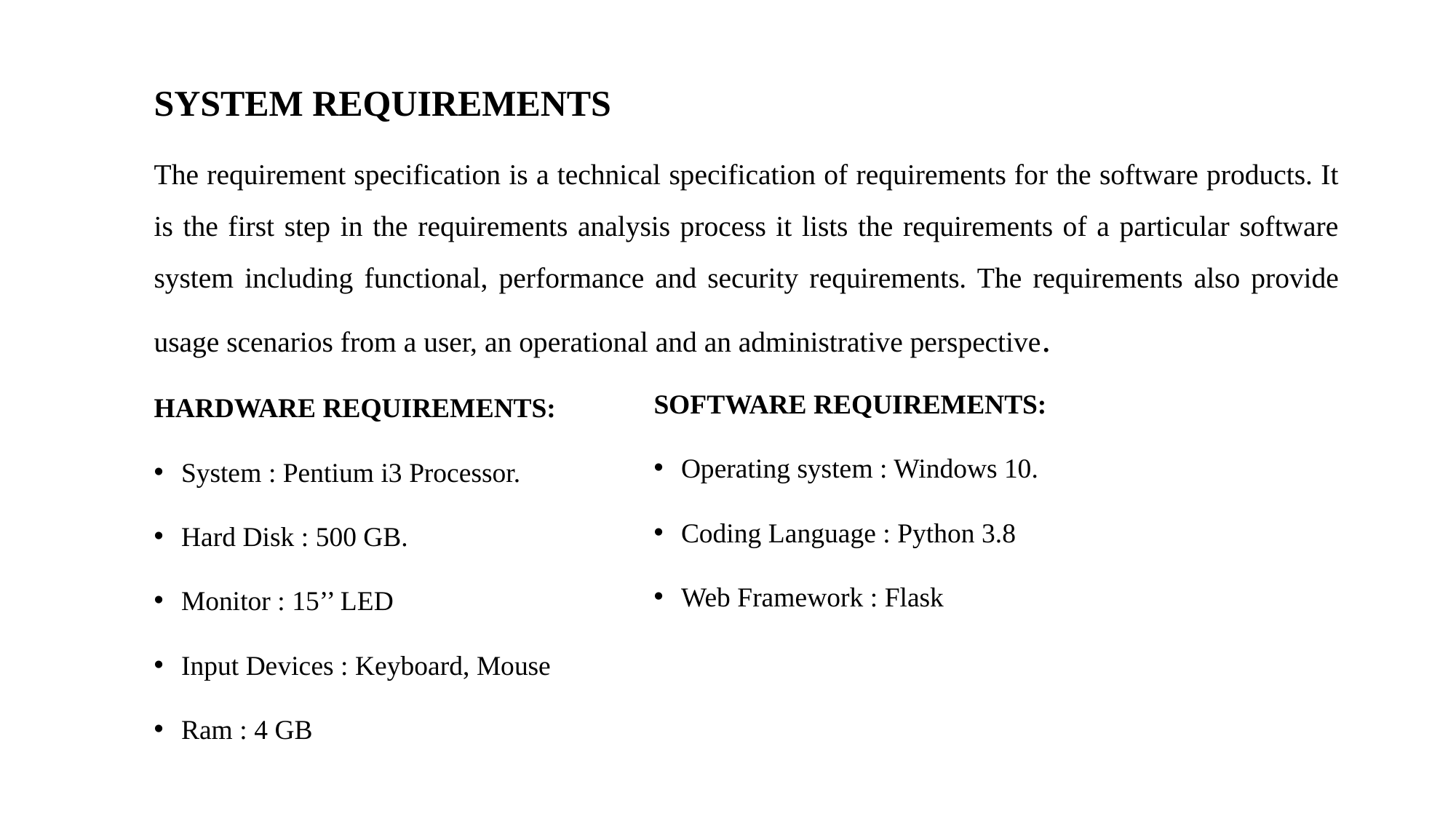

SYSTEM REQUIREMENTS
The requirement specification is a technical specification of requirements for the software products. It is the first step in the requirements analysis process it lists the requirements of a particular software system including functional, performance and security requirements. The requirements also provide usage scenarios from a user, an operational and an administrative perspective.
HARDWARE REQUIREMENTS:
System : Pentium i3 Processor.
Hard Disk : 500 GB.
Monitor : 15’’ LED
Input Devices : Keyboard, Mouse
Ram : 4 GB
SOFTWARE REQUIREMENTS:
Operating system : Windows 10.
Coding Language : Python 3.8
Web Framework : Flask